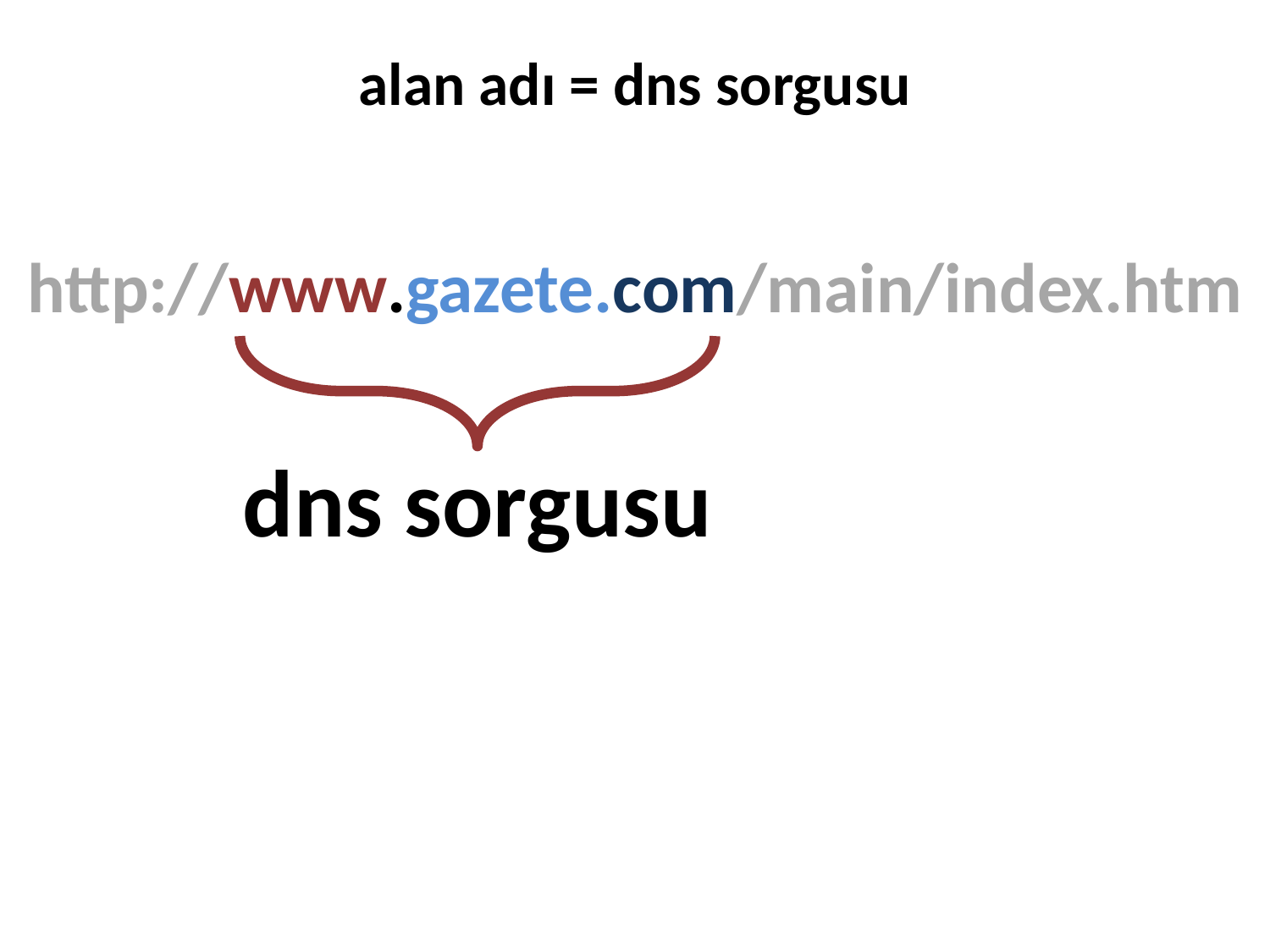

# alan adı = dns sorgusu

http://www.gazete.com/main/index.htm

dns sorgusu